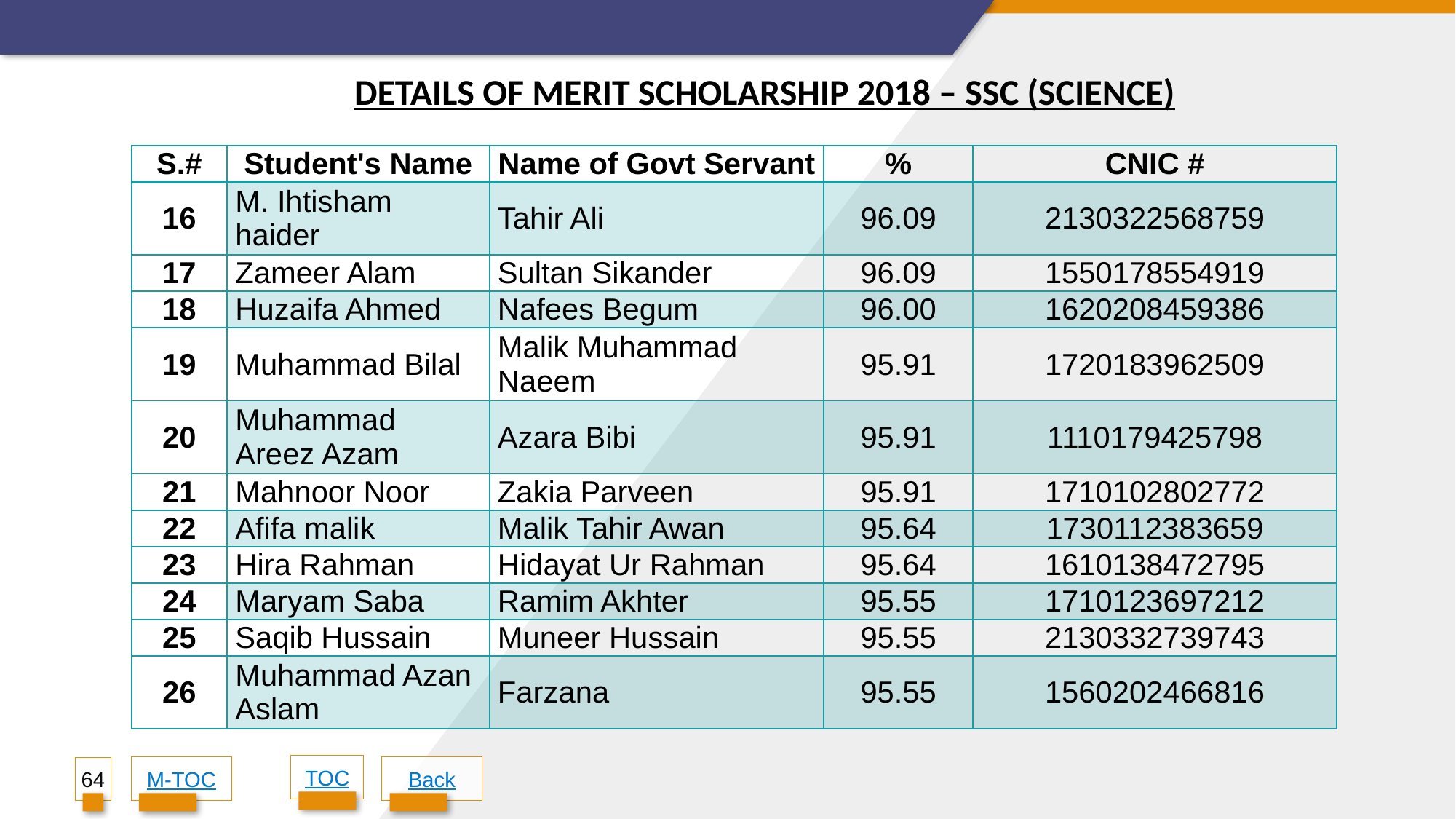

DETAILS OF MERIT SCHOLARSHIP 2018 – SSC (SCIENCE)
| S.# | Student's Name | Name of Govt Servant | % | CNIC # |
| --- | --- | --- | --- | --- |
| 16 | M. Ihtisham haider | Tahir Ali | 96.09 | 2130322568759 |
| 17 | Zameer Alam | Sultan Sikander | 96.09 | 1550178554919 |
| 18 | Huzaifa Ahmed | Nafees Begum | 96.00 | 1620208459386 |
| 19 | Muhammad Bilal | Malik Muhammad Naeem | 95.91 | 1720183962509 |
| 20 | Muhammad Areez Azam | Azara Bibi | 95.91 | 1110179425798 |
| 21 | Mahnoor Noor | Zakia Parveen | 95.91 | 1710102802772 |
| 22 | Afifa malik | Malik Tahir Awan | 95.64 | 1730112383659 |
| 23 | Hira Rahman | Hidayat Ur Rahman | 95.64 | 1610138472795 |
| 24 | Maryam Saba | Ramim Akhter | 95.55 | 1710123697212 |
| 25 | Saqib Hussain | Muneer Hussain | 95.55 | 2130332739743 |
| 26 | Muhammad Azan Aslam | Farzana | 95.55 | 1560202466816 |
TOC
64
M-TOC
Back